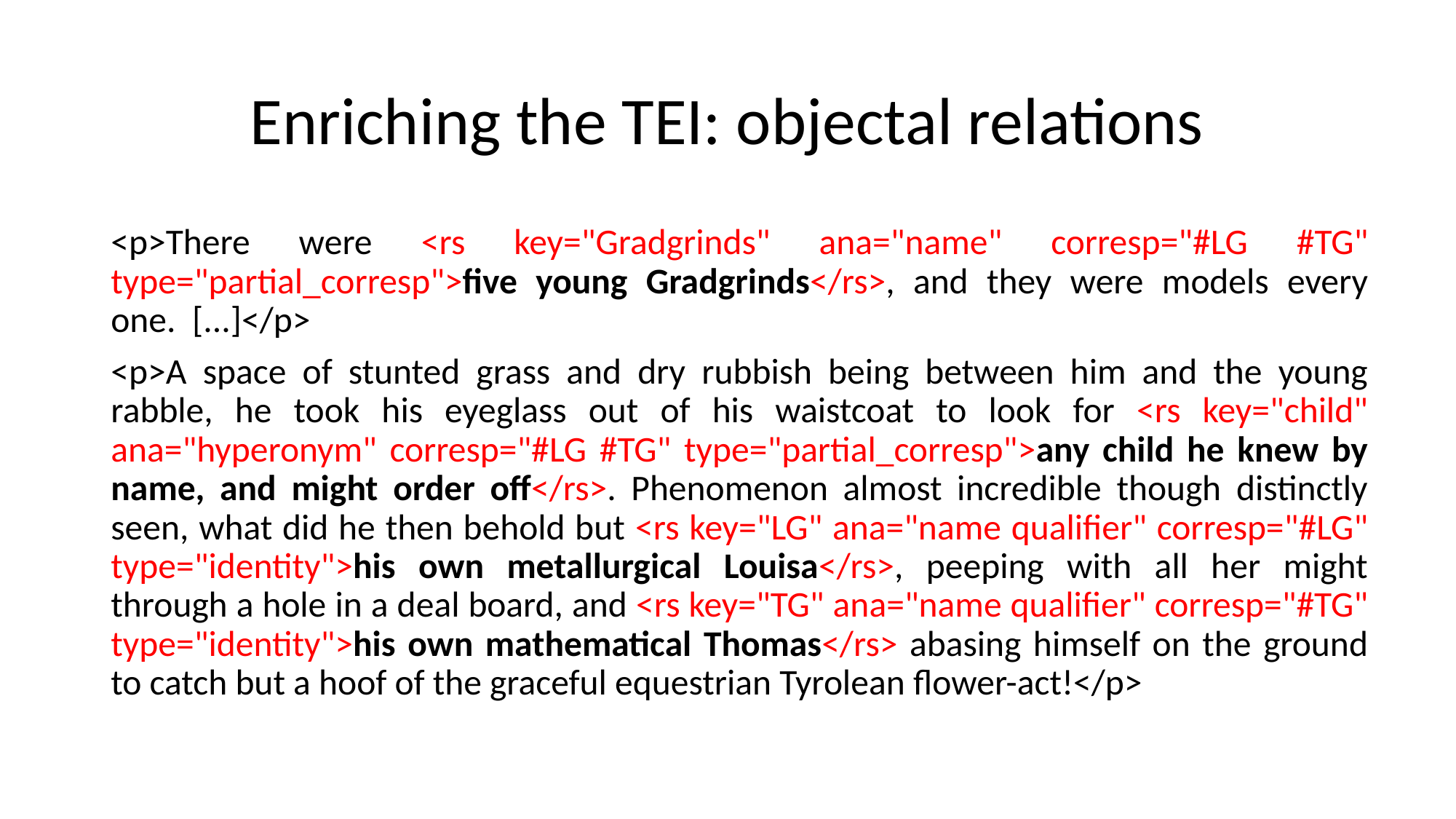

# Enriching the TEI: objectal relations
<p>There were <rs key="Gradgrinds" ana="name" corresp="#LG #TG" type="partial_corresp">five young Gradgrinds</rs>, and they were models every one.  [...]</p>
<p>A space of stunted grass and dry rubbish being between him and the young rabble, he took his eyeglass out of his waistcoat to look for <rs key="child" ana="hyperonym" corresp="#LG #TG" type="partial_corresp">any child he knew by name, and might order off</rs>. Phenomenon almost incredible though distinctly seen, what did he then behold but <rs key="LG" ana="name qualifier" corresp="#LG" type="identity">his own metallurgical Louisa</rs>, peeping with all her might through a hole in a deal board, and <rs key="TG" ana="name qualifier" corresp="#TG" type="identity">his own mathematical Thomas</rs> abasing himself on the ground to catch but a hoof of the graceful equestrian Tyrolean flower-act!</p>